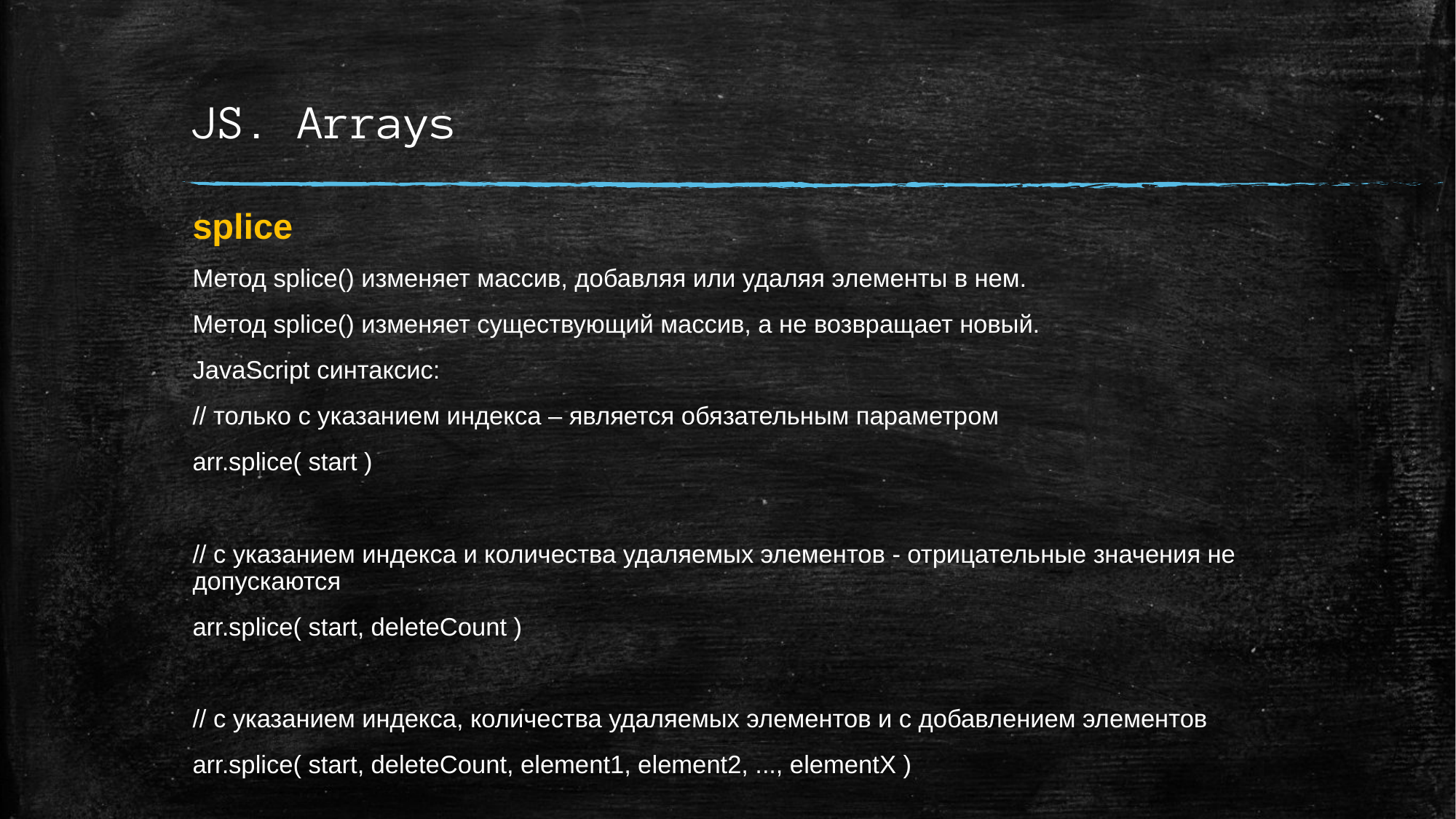

# JS. Arrays
splice
Метод splice() изменяет массив, добавляя или удаляя элементы в нем.
Метод splice() изменяет существующий массив, а не возвращает новый.
JavaScript синтаксис:
// только с указанием индекса – является обязательным параметром
arr.splice( start )

// с указанием индекса и количества удаляемых элементов - отрицательные значения не допускаются
arr.splice( start, deleteCount )

// с указанием индекса, количества удаляемых элементов и с добавлением элементов
arr.splice( start, deleteCount, element1, element2, ..., elementX )